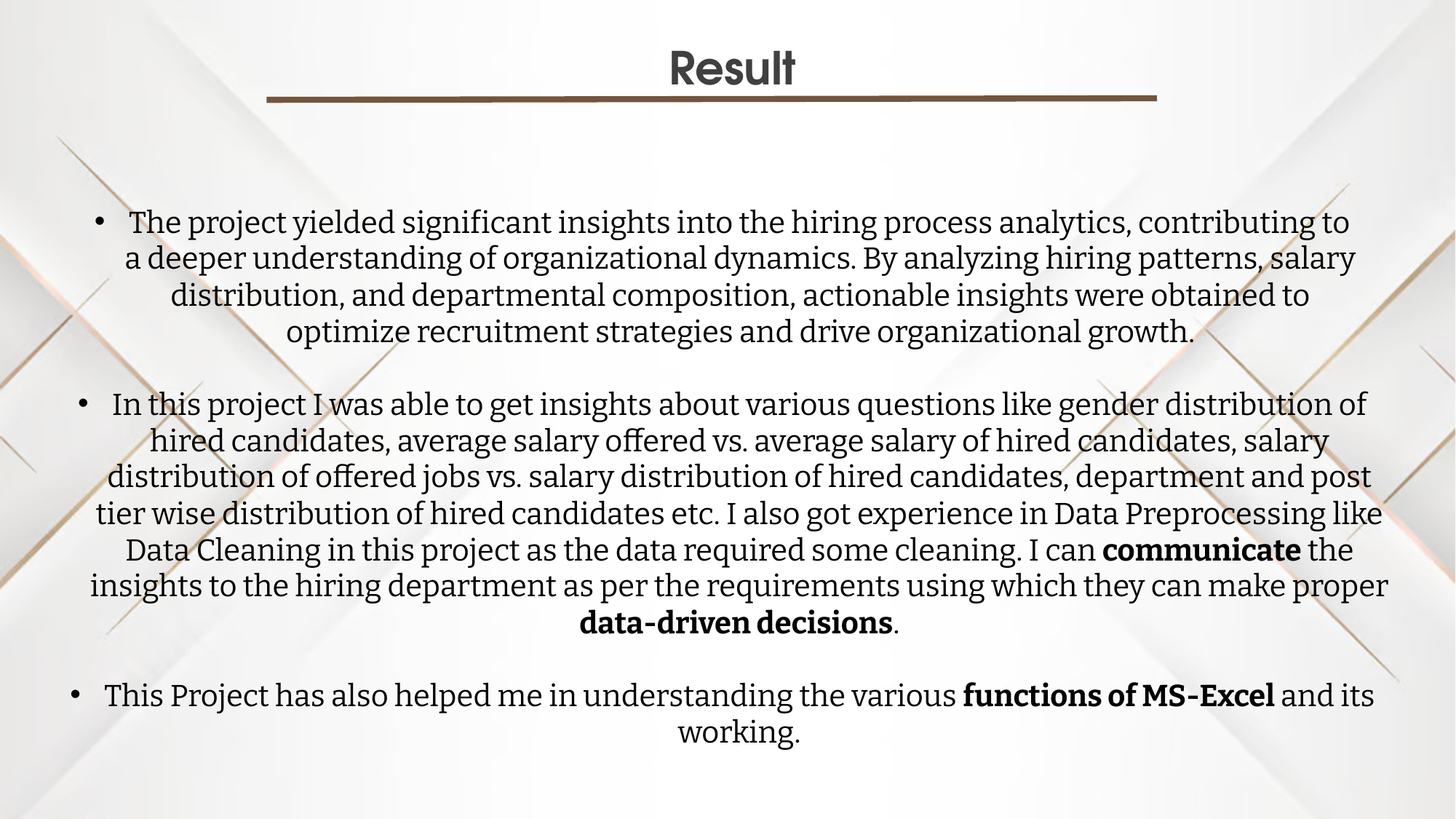

Result
The project yielded significant insights into the hiring process analytics, contributing to
      a deeper understanding of organizational dynamics. By analyzing hiring patterns, salary
      distribution, and departmental composition, actionable insights were obtained to
      optimize recruitment strategies and drive organizational growth.

In this project I was able to get insights about various questions like gender distribution of hired candidates, average salary offered vs. average salary of hired candidates, salary distribution of offered jobs vs. salary distribution of hired candidates, department and post tier wise distribution of hired candidates etc. I also got experience in Data Preprocessing like Data Cleaning in this project as the data required some cleaning. I can communicate the insights to the hiring department as per the requirements using which they can make proper data-driven decisions.

This Project has also helped me in understanding the various functions of MS-Excel and its working.